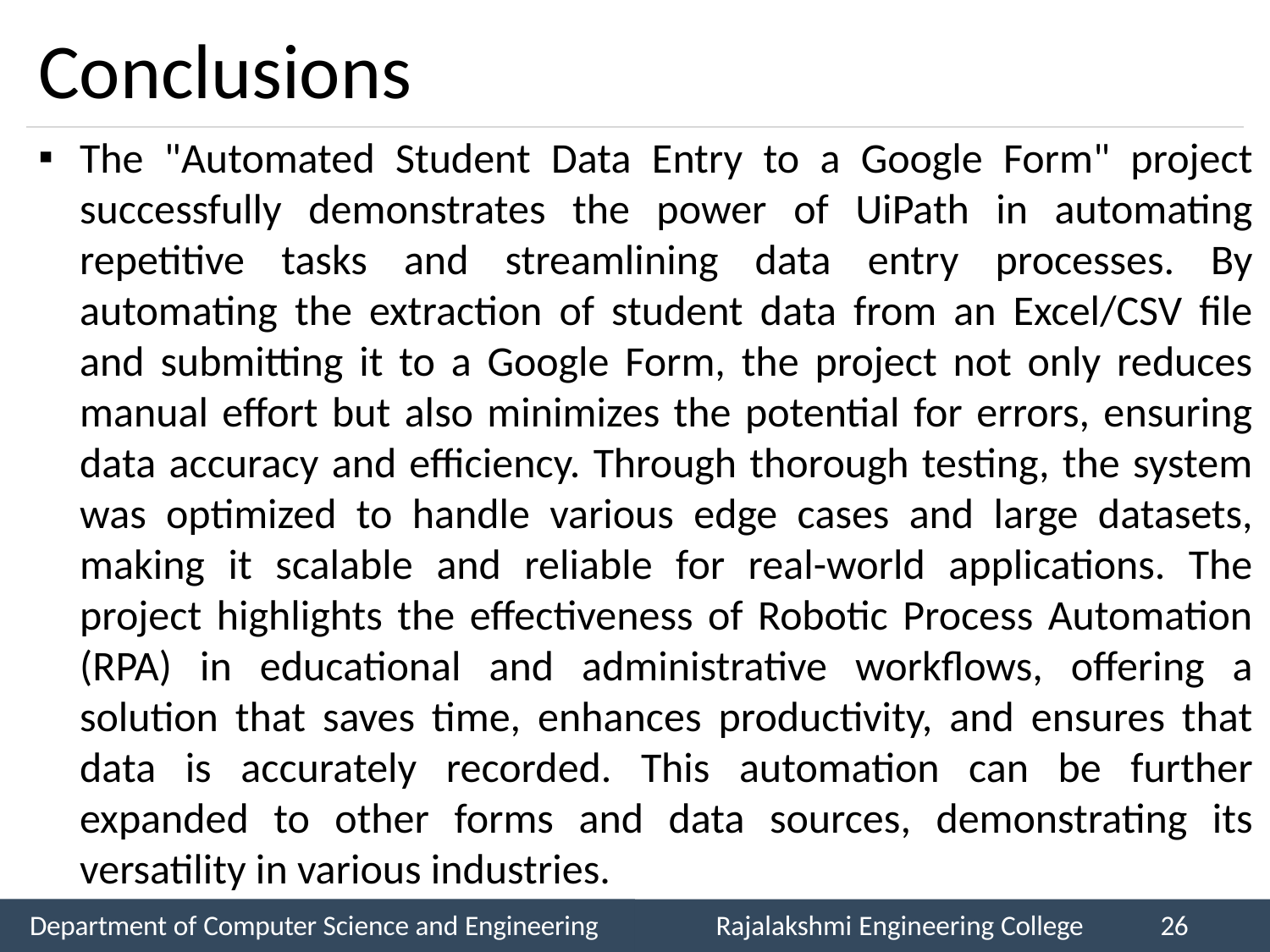

# Conclusions
The "Automated Student Data Entry to a Google Form" project successfully demonstrates the power of UiPath in automating repetitive tasks and streamlining data entry processes. By automating the extraction of student data from an Excel/CSV file and submitting it to a Google Form, the project not only reduces manual effort but also minimizes the potential for errors, ensuring data accuracy and efficiency. Through thorough testing, the system was optimized to handle various edge cases and large datasets, making it scalable and reliable for real-world applications. The project highlights the effectiveness of Robotic Process Automation (RPA) in educational and administrative workflows, offering a solution that saves time, enhances productivity, and ensures that data is accurately recorded. This automation can be further expanded to other forms and data sources, demonstrating its versatility in various industries.
Department of Computer Science and Engineering
Rajalakshmi Engineering College
26